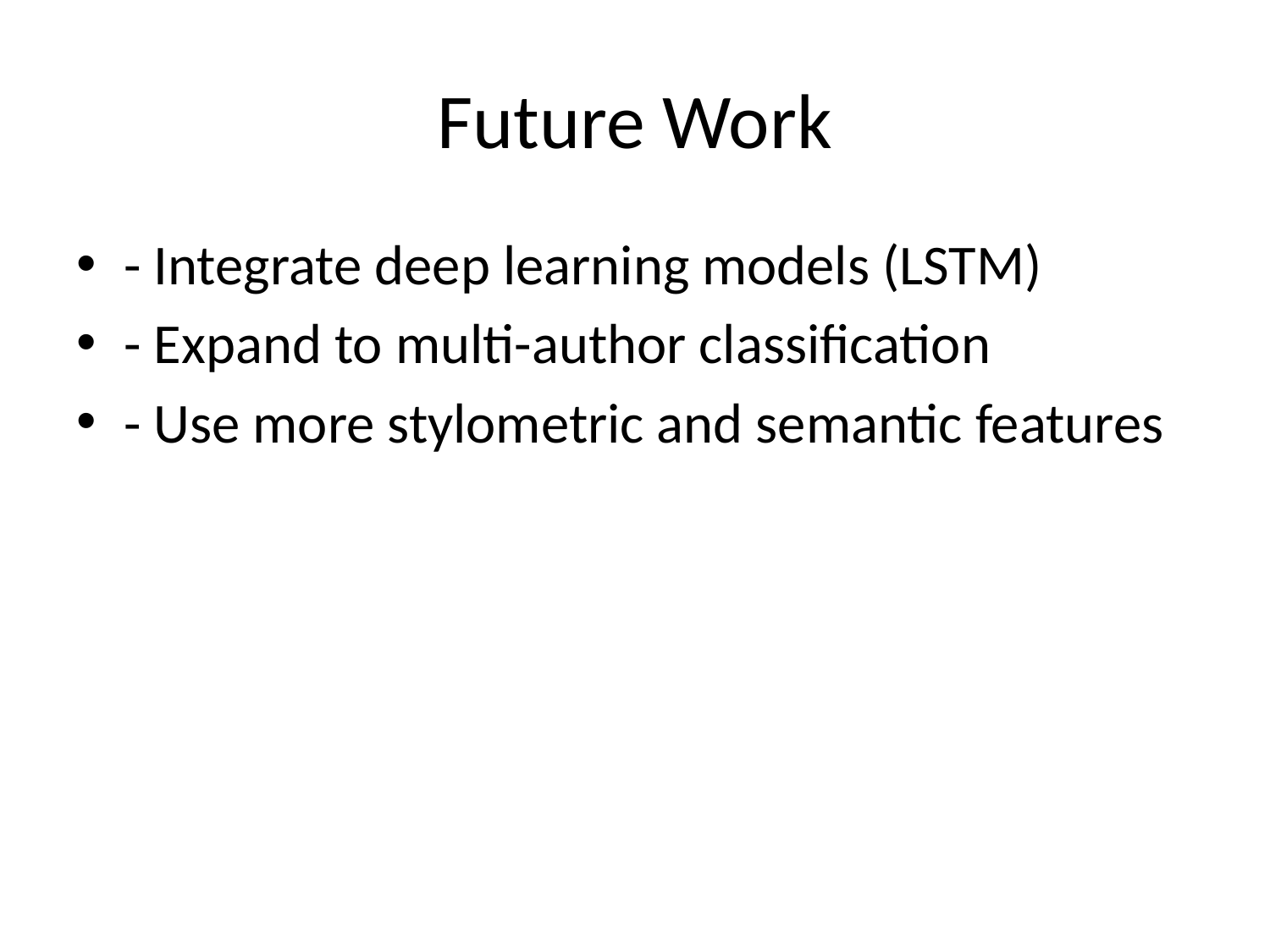

# Future Work
- Integrate deep learning models (LSTM)
- Expand to multi-author classification
- Use more stylometric and semantic features